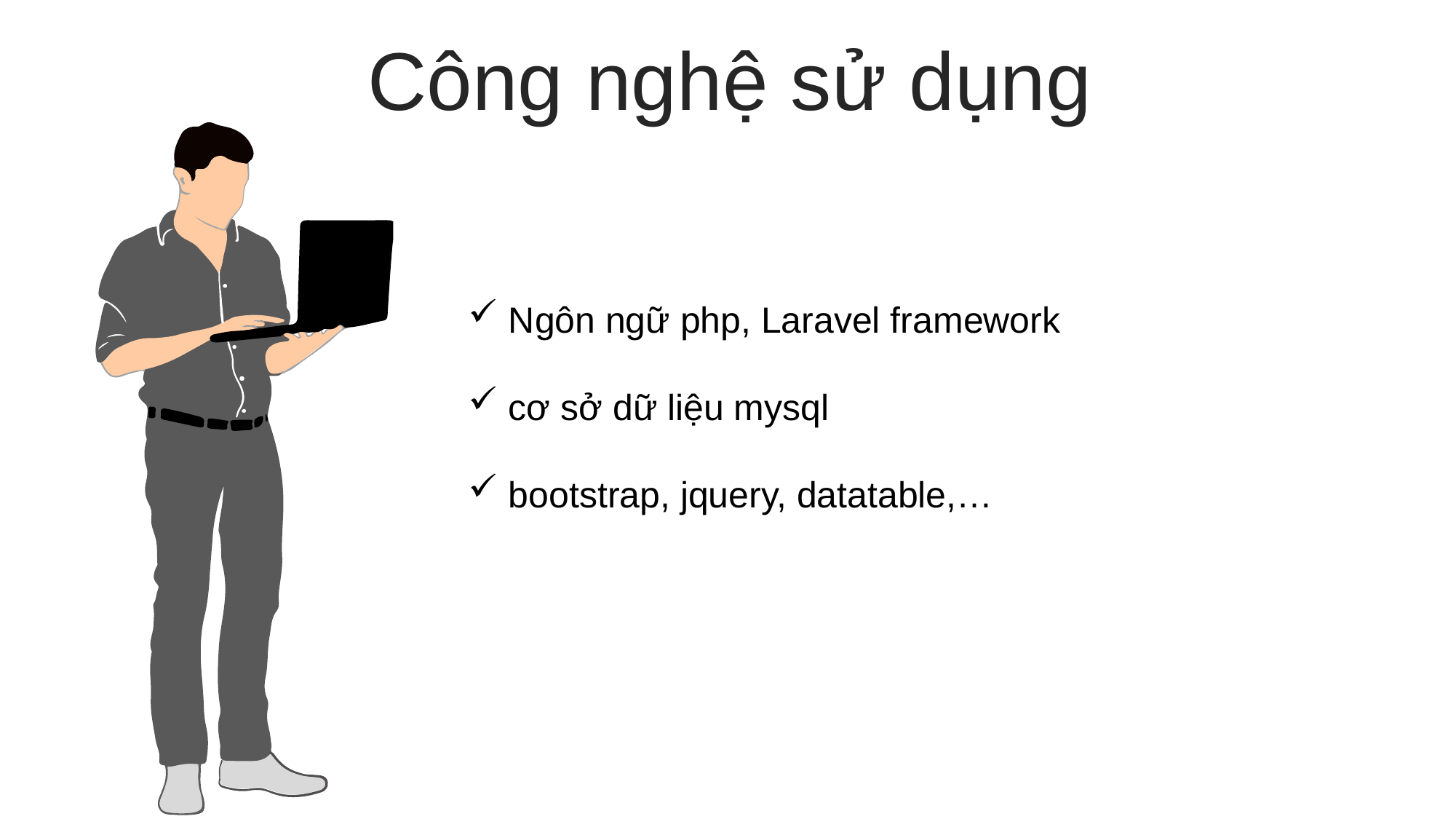

Công nghệ sử dụng

 Ngôn ngữ php, Laravel framework

 cơ sở dữ liệu mysql

 bootstrap, jquery, datatable,…